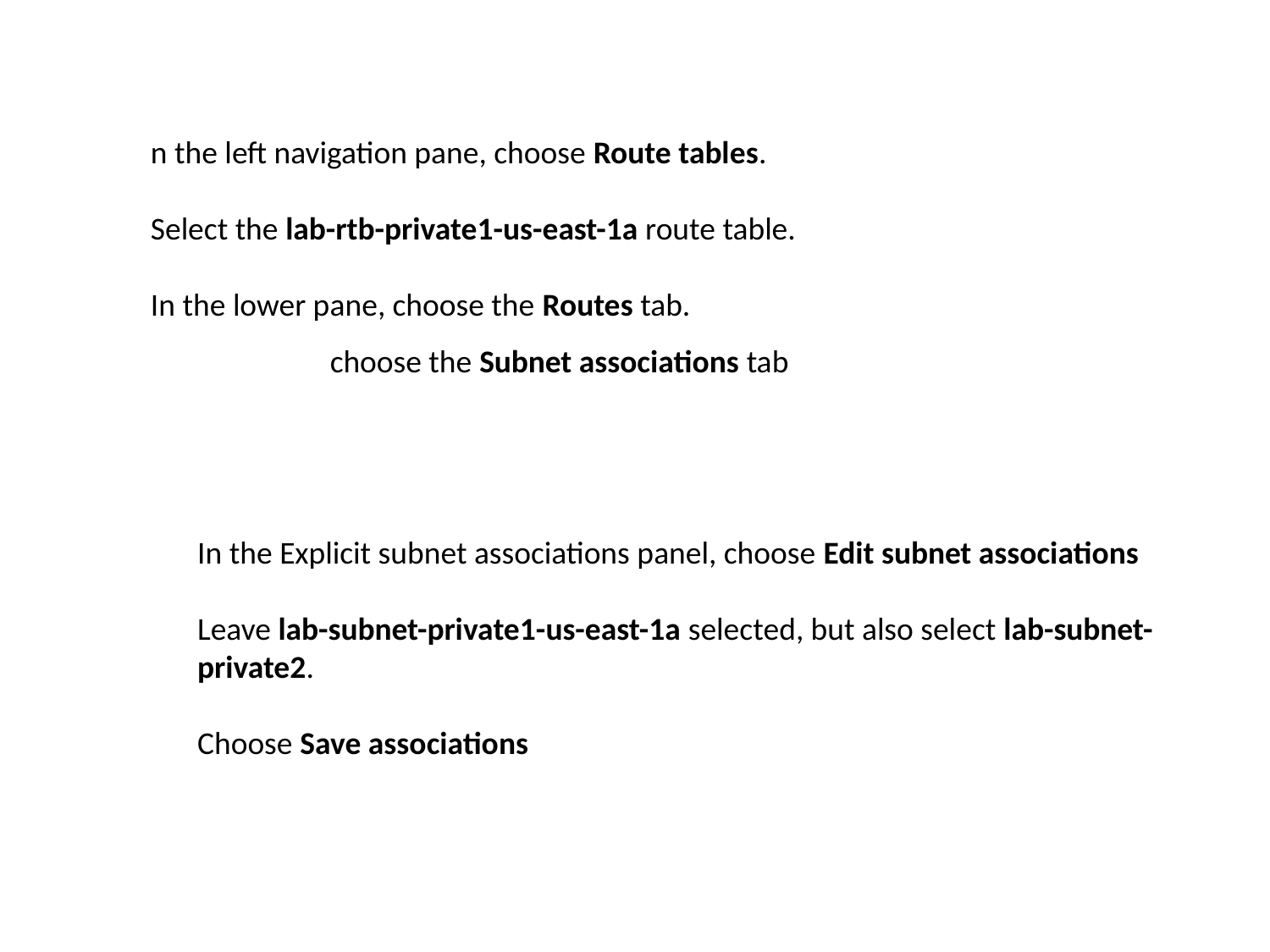

n the left navigation pane, choose Route tables.

Select the lab-rtb-private1-us-east-1a route table.

In the lower pane, choose the Routes tab.

choose the Subnet associations tab
In the Explicit subnet associations panel, choose Edit subnet associations

Leave lab-subnet-private1-us-east-1a selected, but also select lab-subnet-private2.

Choose Save associations